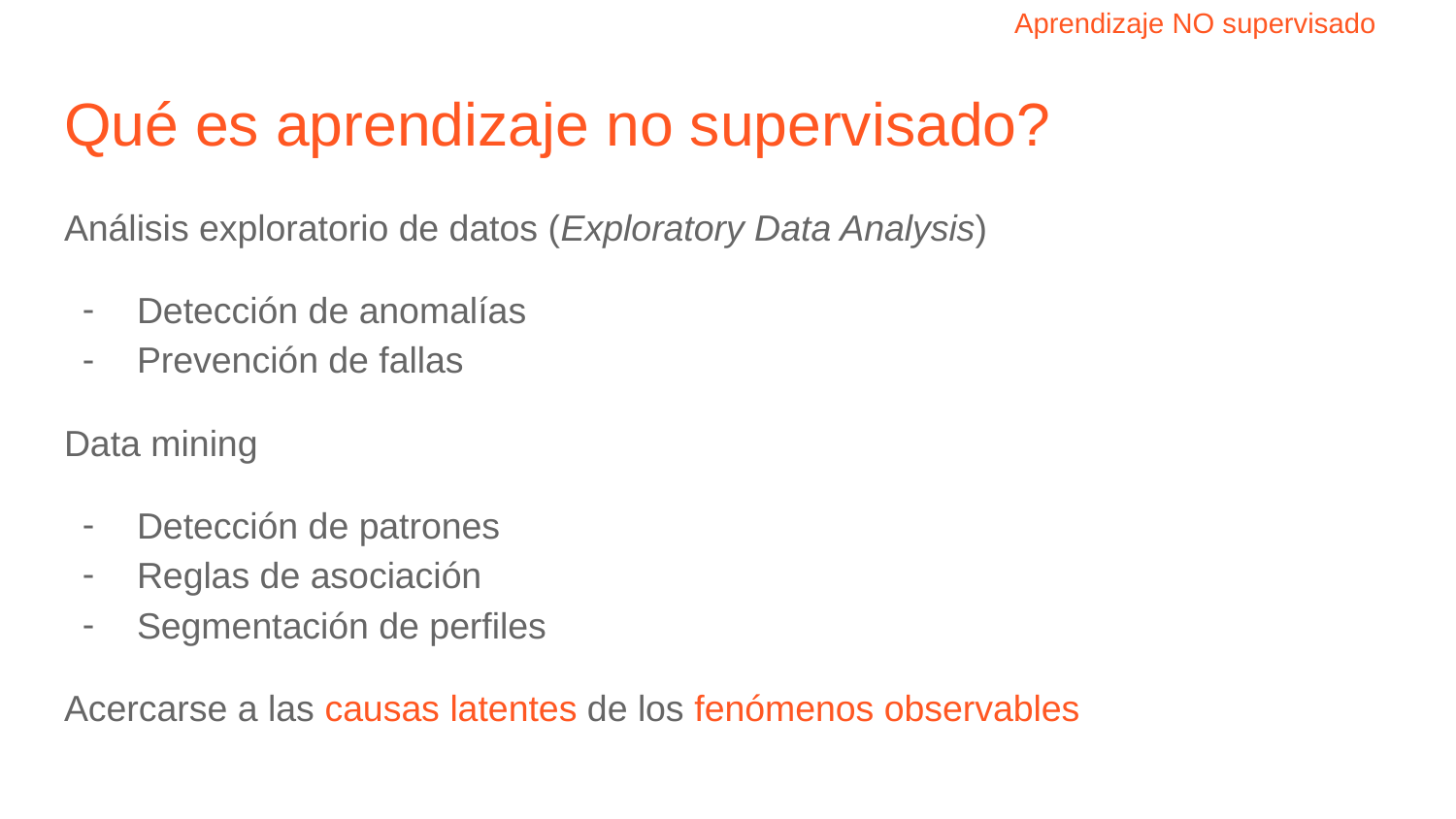

Qué es aprendizaje no supervisado?
Análisis exploratorio de datos (Exploratory Data Analysis)
Detección de anomalías
Prevención de fallas
Data mining
Detección de patrones
Reglas de asociación
Segmentación de perfiles
Acercarse a las causas latentes de los fenómenos observables